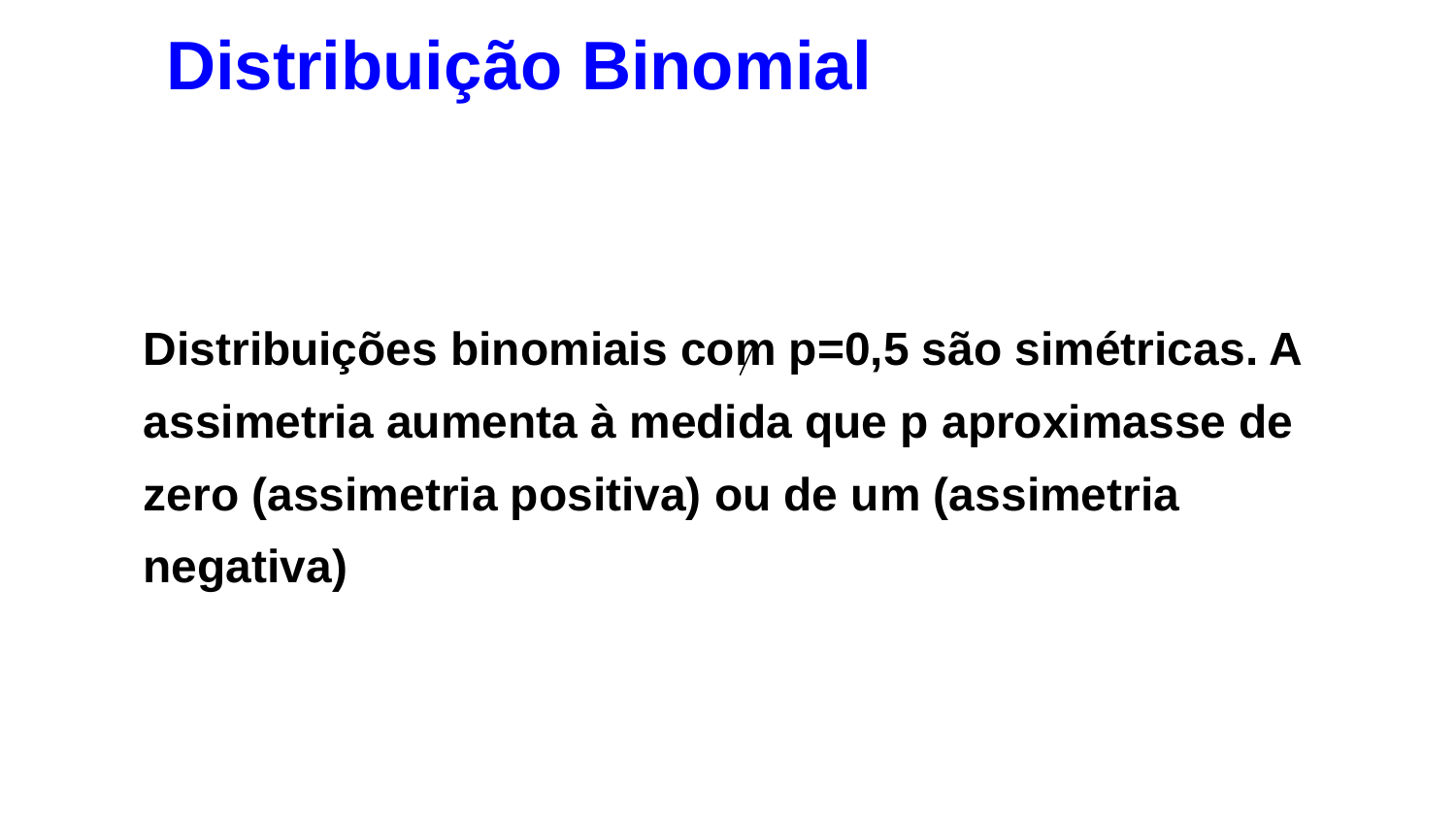

# Distribuição Binomial

Distribuições binomiais com p=0,5 são simétricas. A assimetria aumenta à medida que p aproximasse de zero (assimetria positiva) ou de um (assimetria negativa)